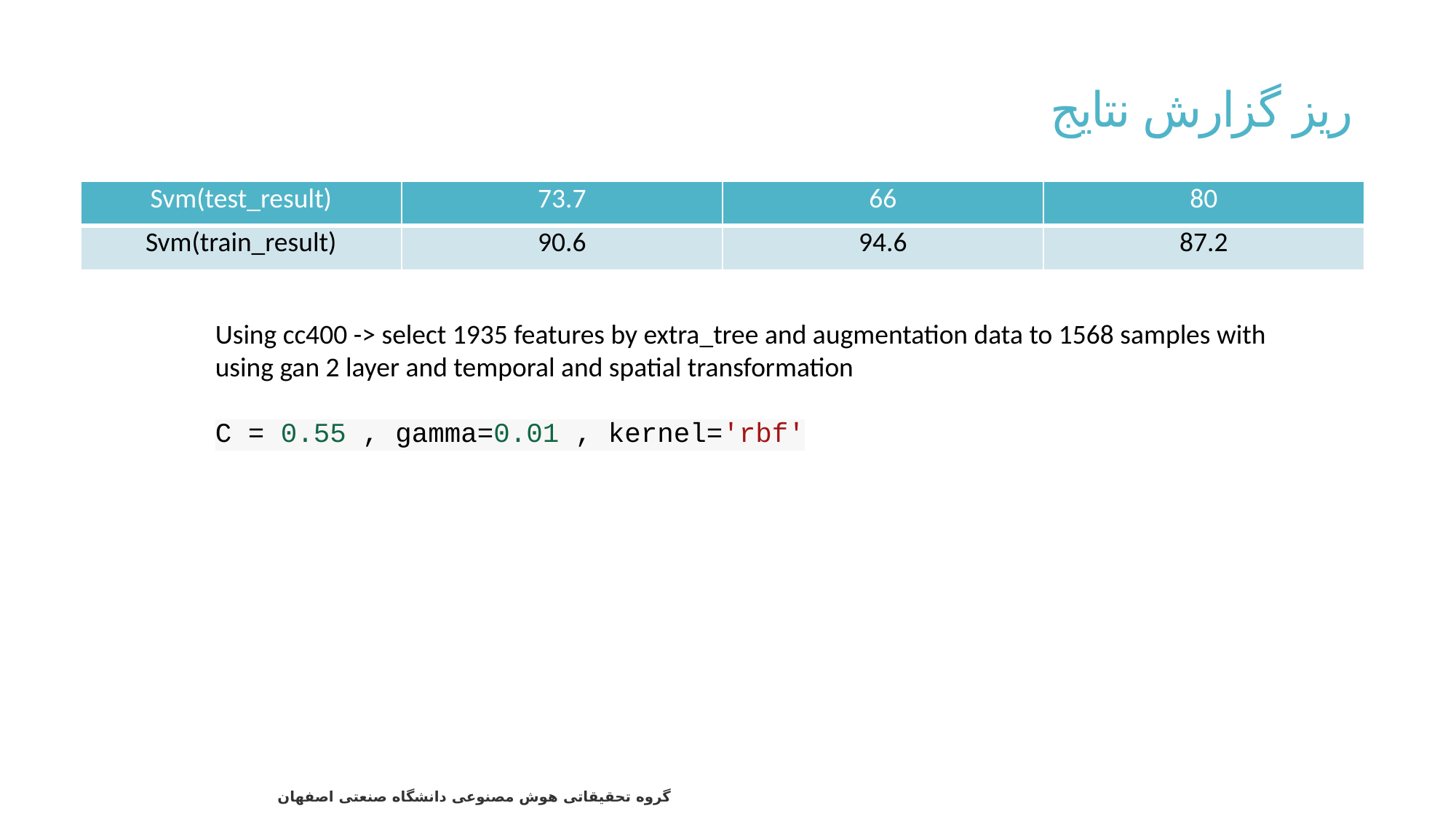

# ریز گزارش نتایج
| Svm(test\_result) | 73.7 | 66 | 80 |
| --- | --- | --- | --- |
| Svm(train\_result) | 90.6 | 94.6 | 87.2 |
Using cc400 -> select 1935 features by extra_tree and augmentation data to 1568 samples with using gan 2 layer and temporal and spatial transformation

C = 0.55 , gamma=0.01 , kernel='rbf'

83
گروه تحقیقاتی هوش مصنوعی دانشگاه صنعتی اصفهان